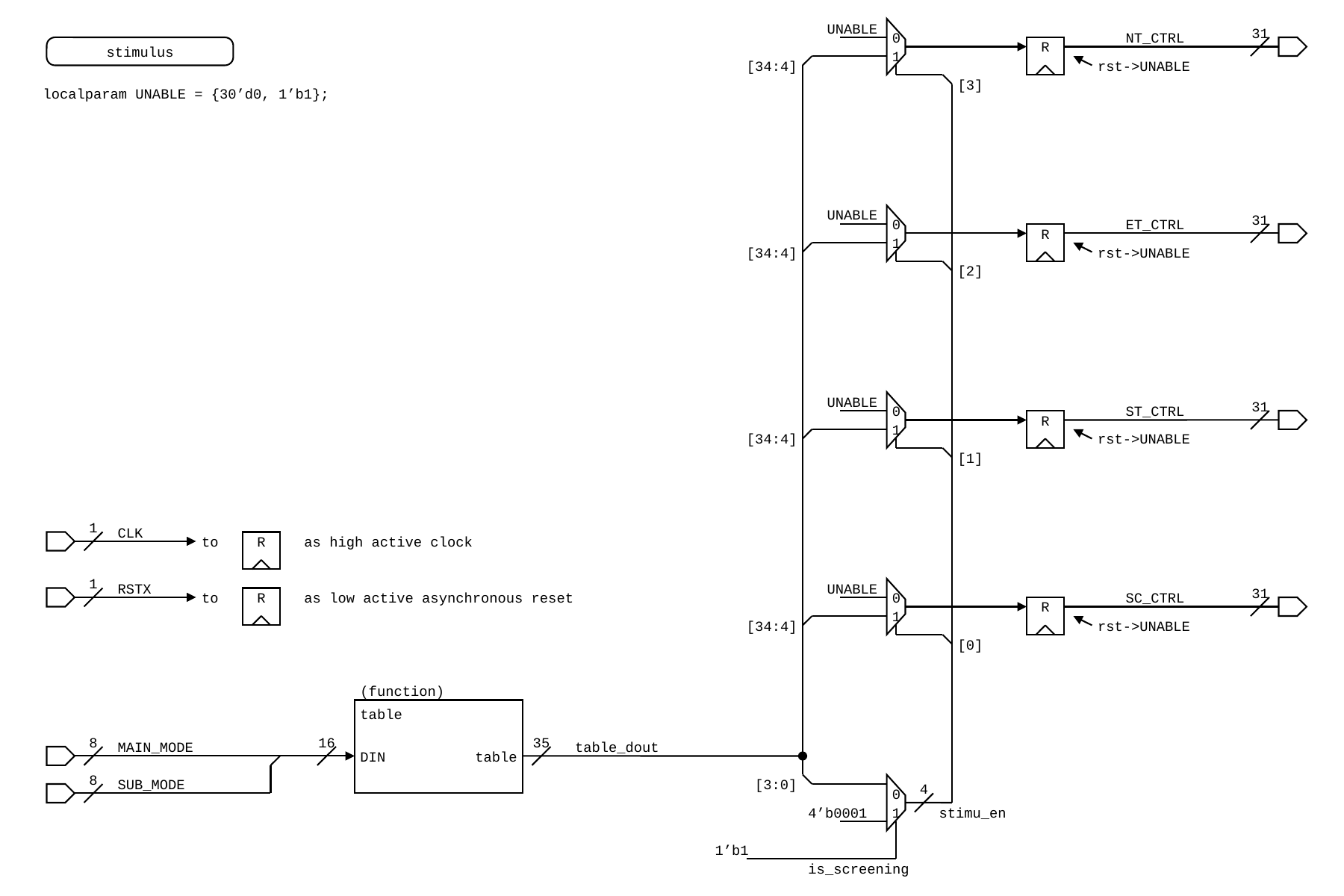

UNABLE
0
NT_CTRL
31
R
stimulus

1
[34:4]
rst->UNABLE
[3]
localparam UNABLE = {30’d0, 1’b1};
UNABLE
0
ET_CTRL
31
R

1
[34:4]
rst->UNABLE
[2]
UNABLE
0
ST_CTRL
31
R

1
[34:4]
rst->UNABLE
[1]
1
CLK
R

to
as high active clock

1
RSTX
UNABLE
R

to
as low active asynchronous reset
0
SC_CTRL
31

R

1
[34:4]
rst->UNABLE
[0]
(function)
table
8
MAIN_MODE
16
35
table_dout

DIN
table
8
SUB_MODE
[3:0]

0
4

4’b0001
1
stimu_en
1’b1
is_screening